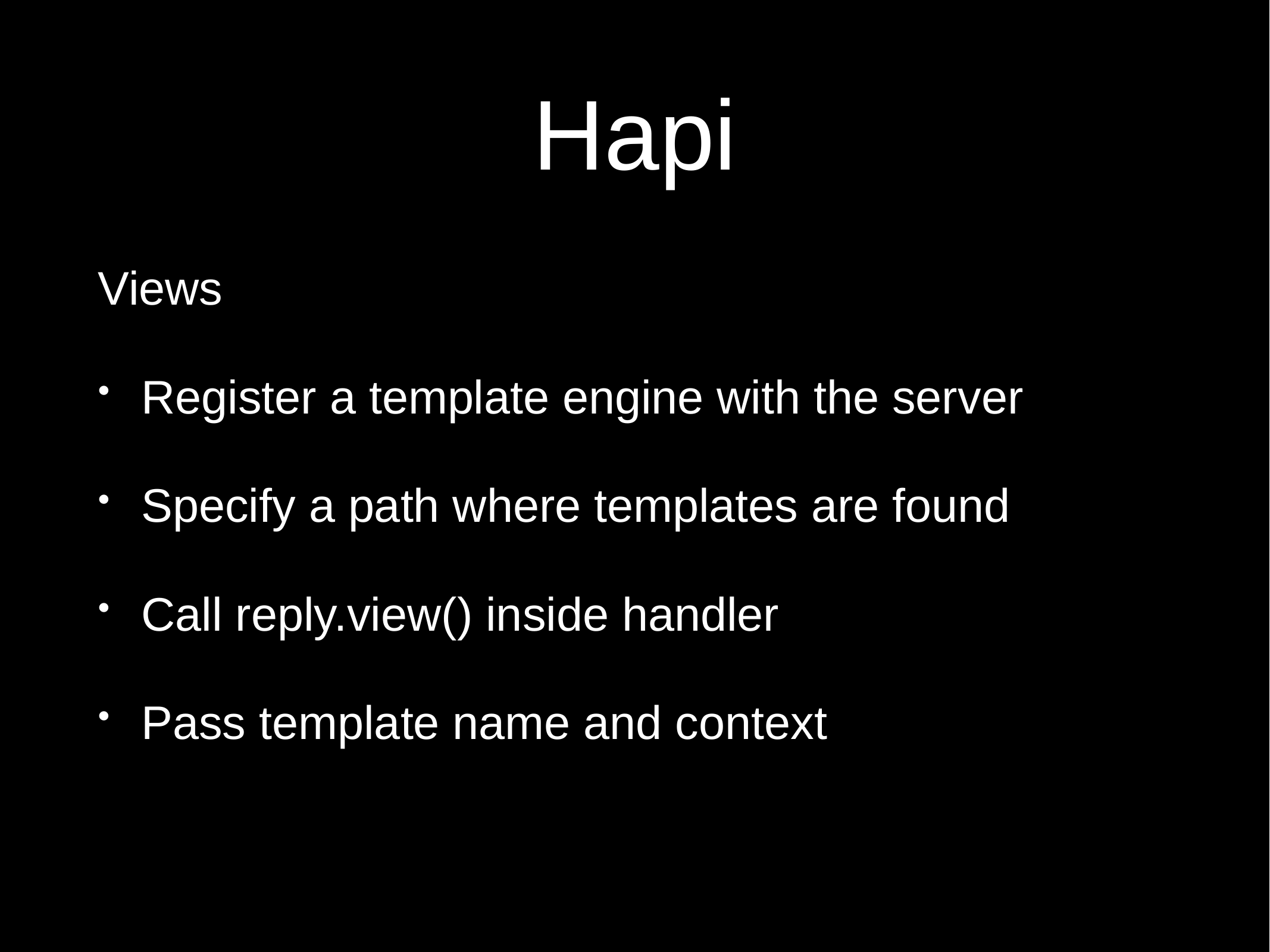

# Hapi
Views
Register a template engine with the server
Specify a path where templates are found
Call reply.view() inside handler
Pass template name and context